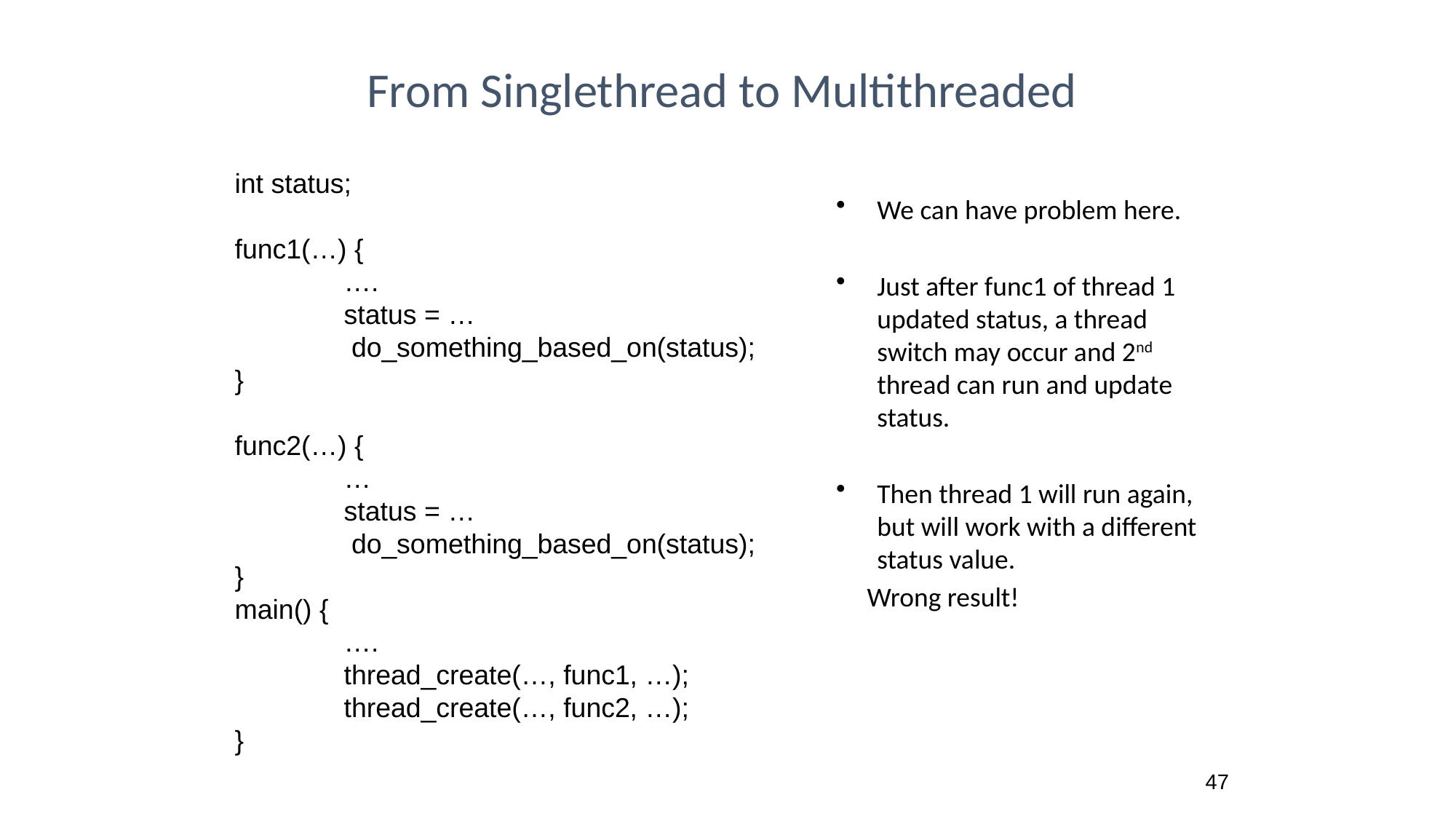

From Singlethread to Multithreaded
int status;

func1(…) {
	….
	status = …
	 do_something_based_on(status);
}

func2(…) {
	…
	status = …
	 do_something_based_on(status);
}
main() {
	….
	thread_create(…, func1, …);
	thread_create(…, func2, …);
}
We can have problem here.

Just after func1 of thread 1 updated status, a thread switch may occur and 2nd thread can run and update status.

Then thread 1 will run again, but will work with a different status value.
     Wrong result!
47